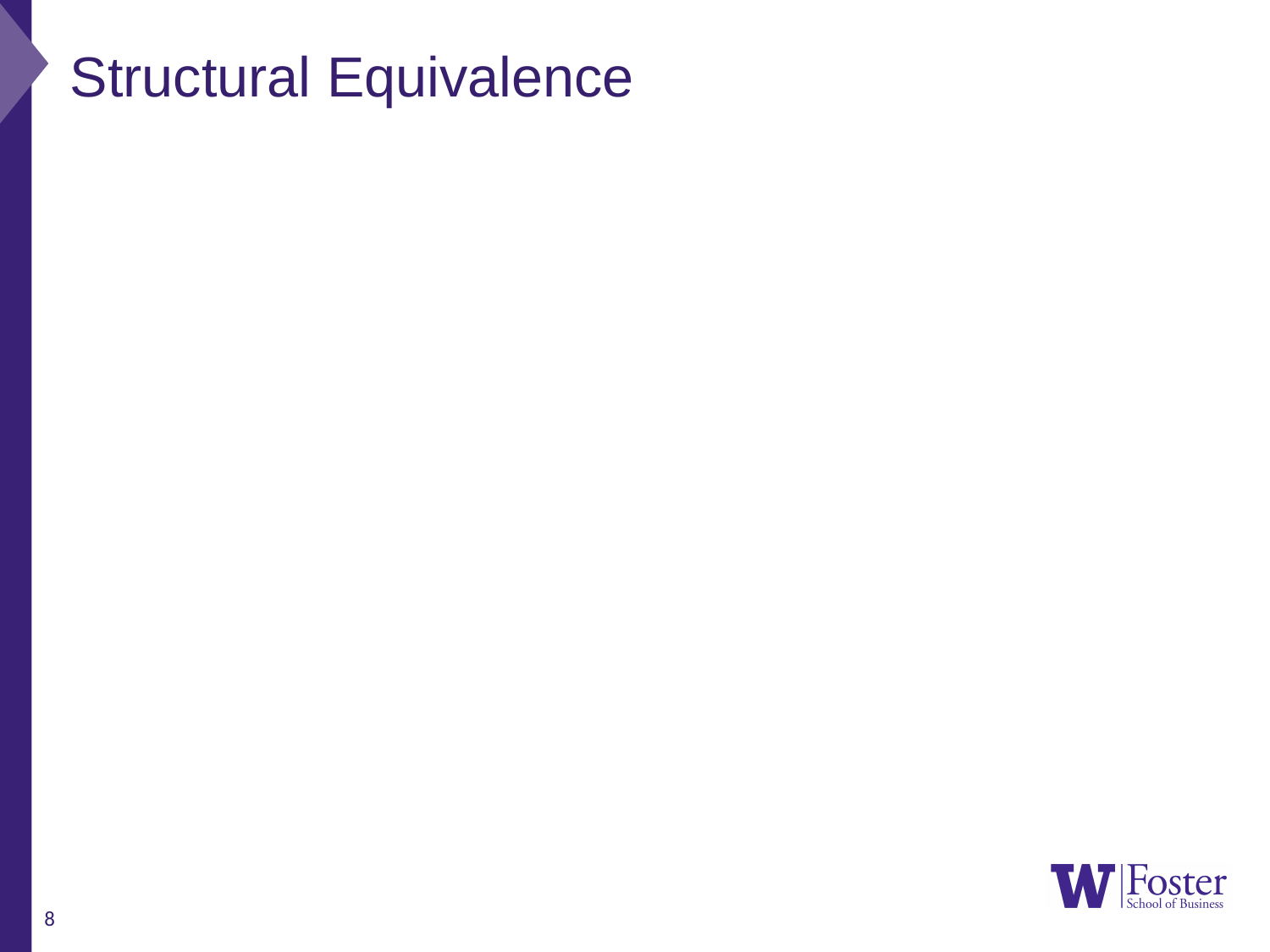

# Structural Equivalence
Some issues in Defining Structural Equivalence
First, we must note whether the data set is single or multirelation.

Then, we must consider whether it is,
Dichotomous or valued
Directional or nondirectional
A relation on which self-ties are substantively meaningful
8